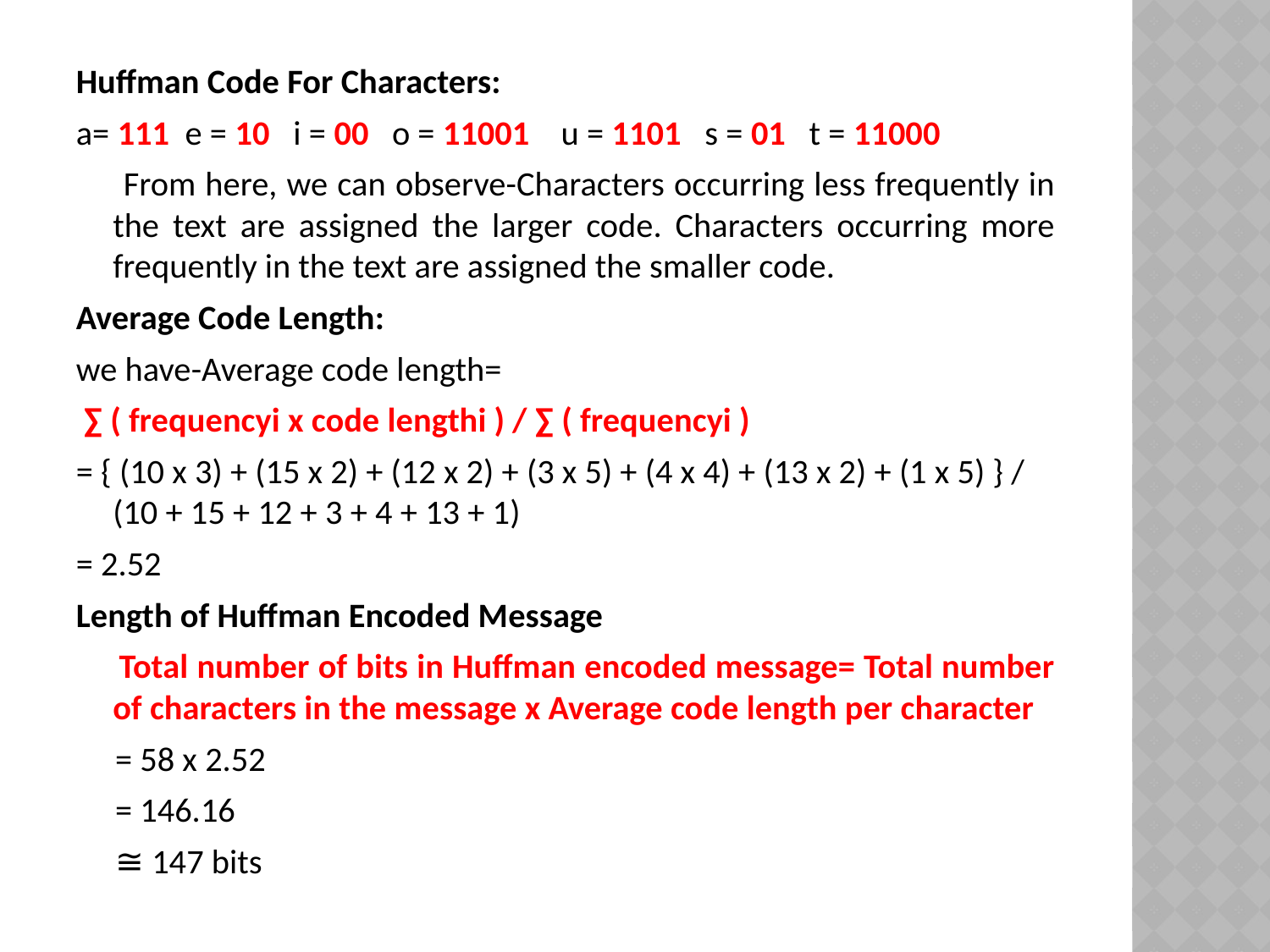

Huffman Code For Characters:
a= 111  e = 10   i = 00   o = 11001    u = 1101   s = 01   t = 11000
     From here, we can observe-Characters occurring less frequently in the text are assigned the larger code. Characters occurring more frequently in the text are assigned the smaller code.
Average Code Length:
we have-Average code length=
 ∑ ( frequencyi x code lengthi ) / ∑ ( frequencyi )
= { (10 x 3) + (15 x 2) + (12 x 2) + (3 x 5) + (4 x 4) + (13 x 2) + (1 x 5) } / (10 + 15 + 12 + 3 + 4 + 13 + 1)
= 2.52
Length of Huffman Encoded Message
     Total number of bits in Huffman encoded message= Total number of characters in the message x Average code length per character
     = 58 x 2.52
     = 146.16
     ≅ 147 bits